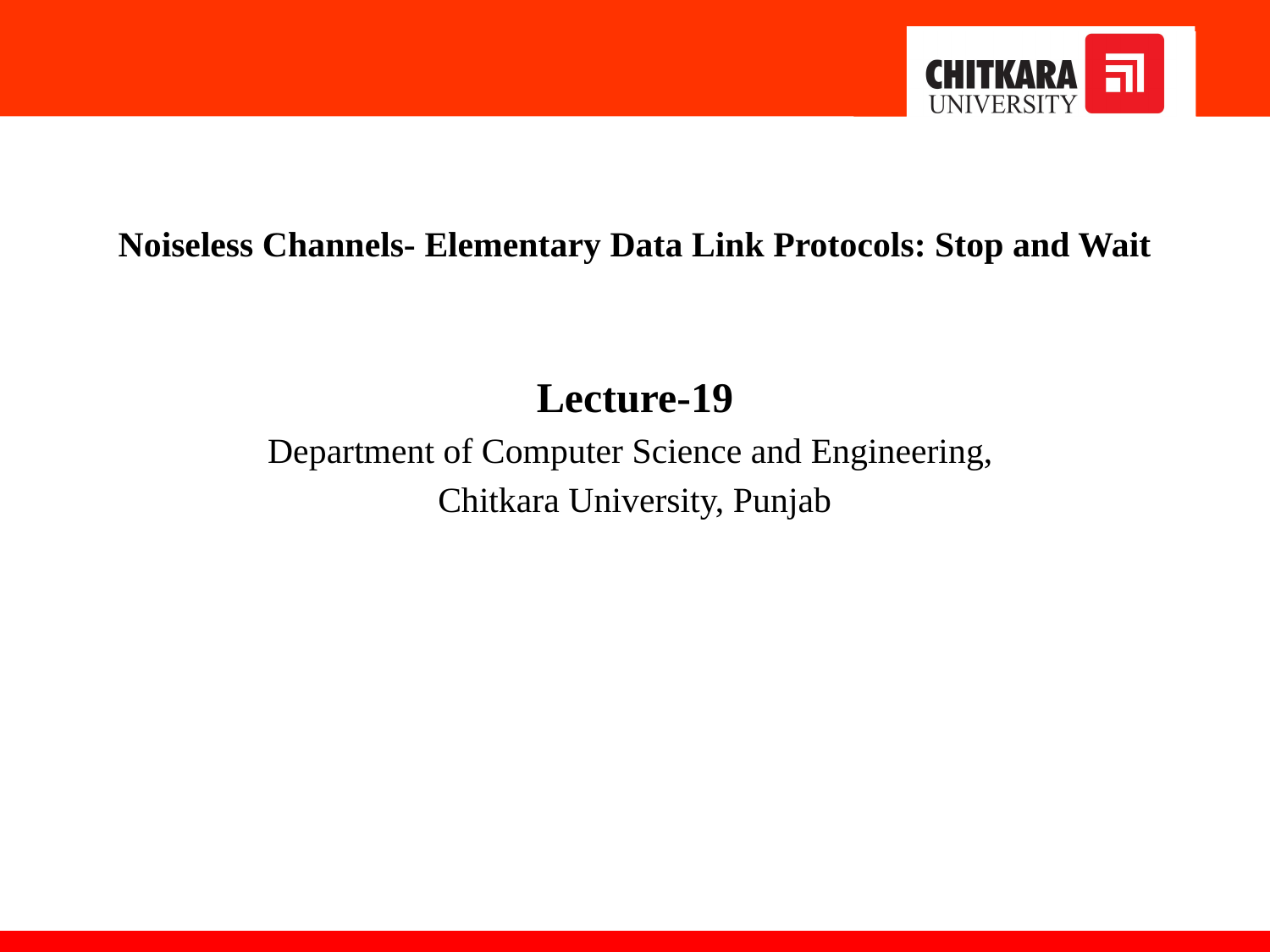

Noiseless Channels- Elementary Data Link Protocols: Stop and Wait

Lecture-19
Department of Computer Science and Engineering,
Chitkara University, Punjab